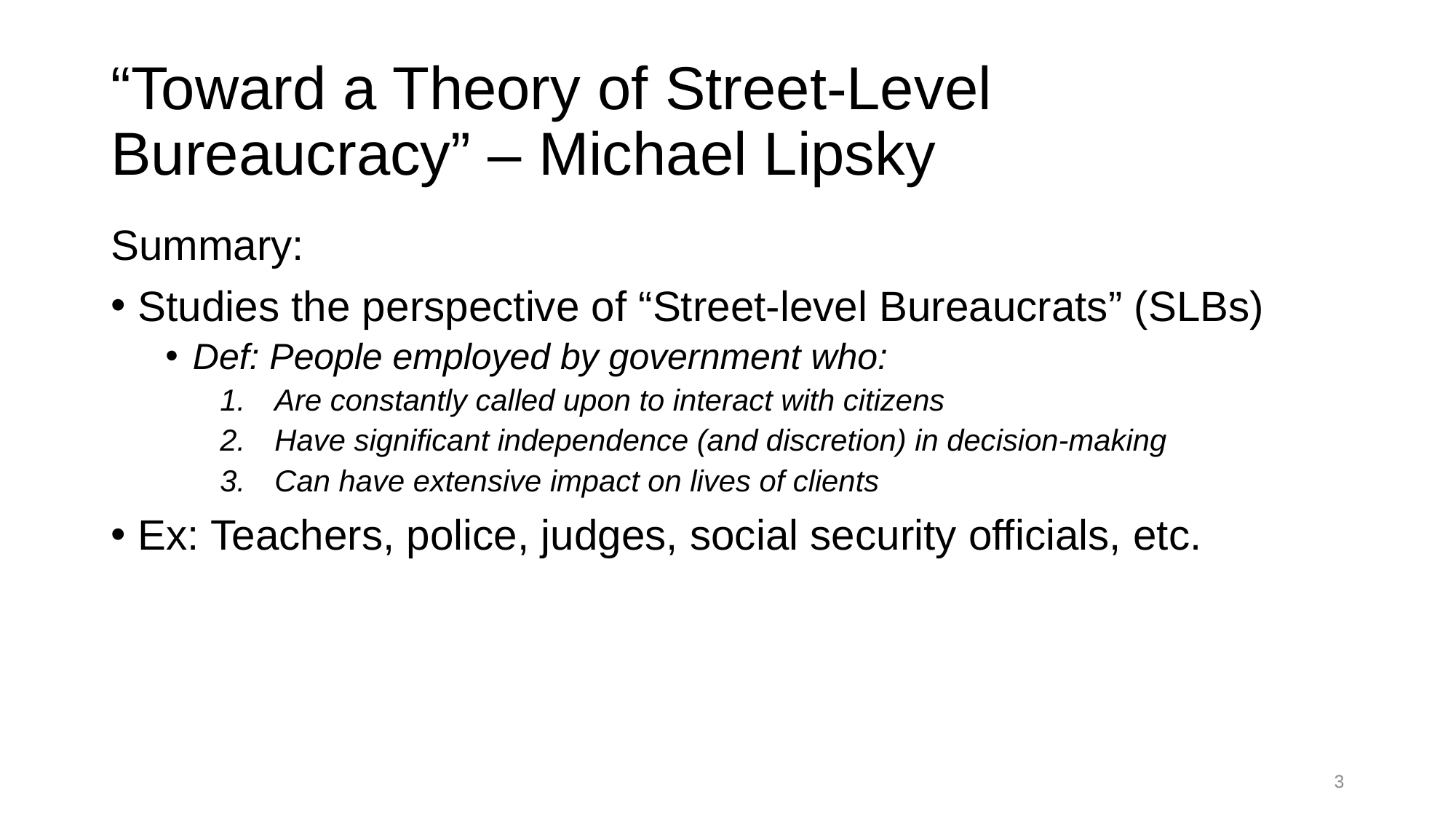

# “Toward a Theory of Street-Level Bureaucracy” – Michael Lipsky
Summary:
Studies the perspective of “Street-level Bureaucrats” (SLBs)
Def: People employed by government who:
Are constantly called upon to interact with citizens
Have significant independence (and discretion) in decision-making
Can have extensive impact on lives of clients
Ex: Teachers, police, judges, social security officials, etc.

3